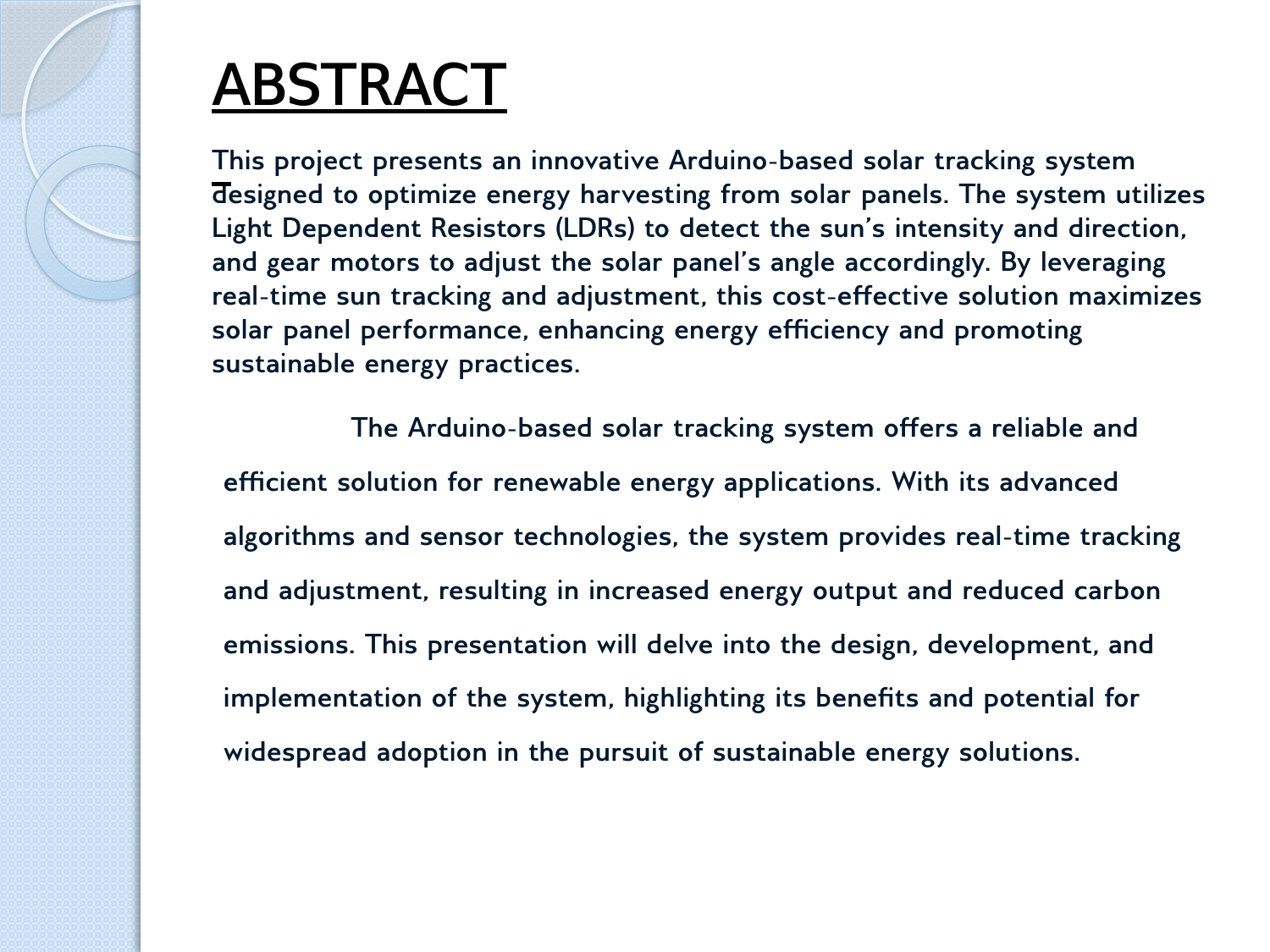

# ABSTRACT
This project presents an innovative Arduino-based solar tracking system designed to optimize energy harvesting from solar panels. The system utilizes Light Dependent Resistors (LDRs) to detect the sun’s intensity and direction, and gear motors to adjust the solar panel’s angle accordingly. By leveraging real-time sun tracking and adjustment, this cost-effective solution maximizes solar panel performance, enhancing energy efficiency and promoting sustainable energy practices.
              The Arduino-based solar tracking system offers a reliable and efficient solution for renewable energy applications. With its advanced algorithms and sensor technologies, the system provides real-time tracking and adjustment, resulting in increased energy output and reduced carbon emissions. This presentation will delve into the design, development, and implementation of the system, highlighting its benefits and potential for widespread adoption in the pursuit of sustainable energy solutions.